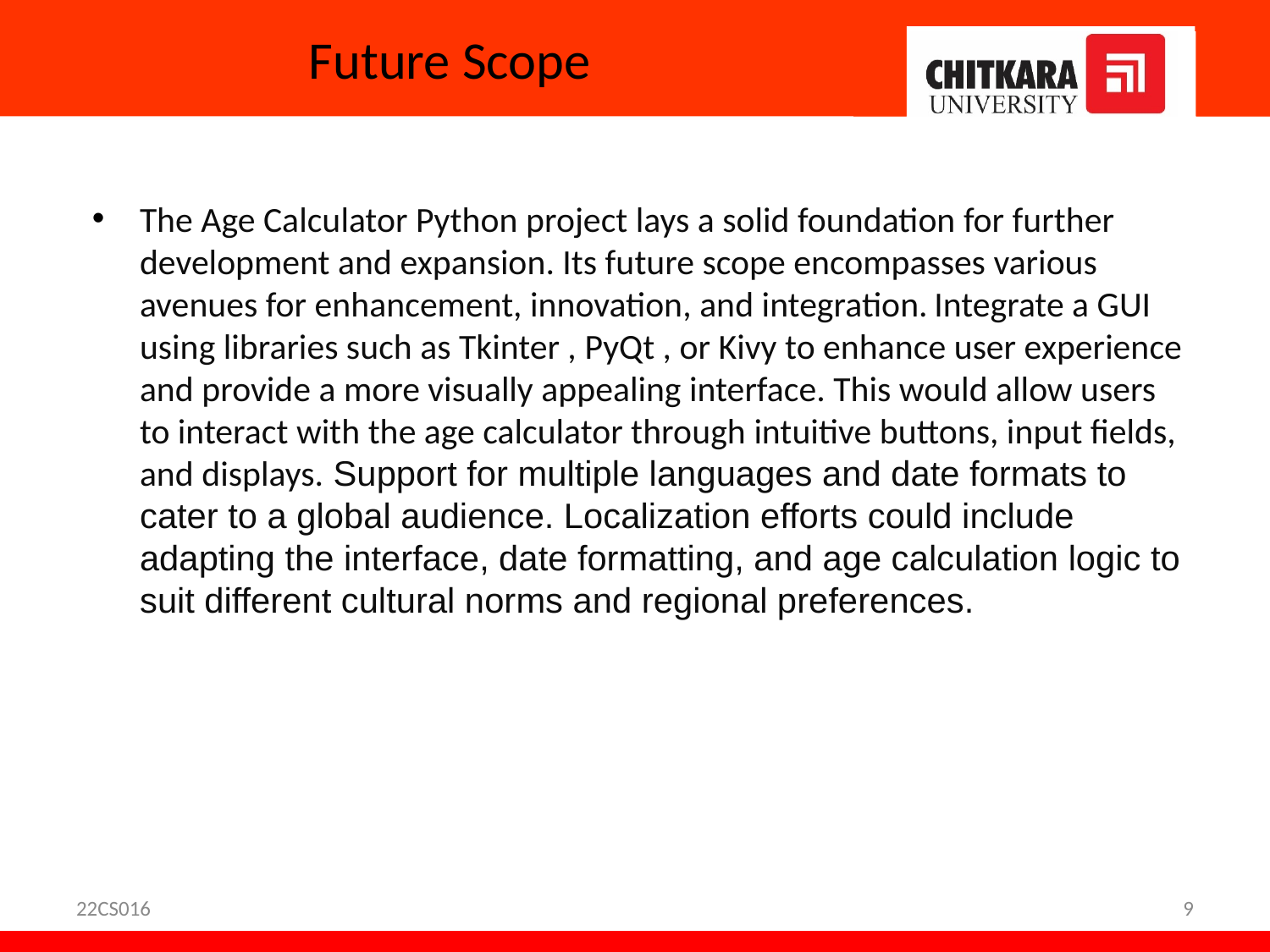

# Future Scope
The Age Calculator Python project lays a solid foundation for further development and expansion. Its future scope encompasses various avenues for enhancement, innovation, and integration. Integrate a GUI using libraries such as Tkinter , PyQt , or Kivy to enhance user experience and provide a more visually appealing interface. This would allow users to interact with the age calculator through intuitive buttons, input fields, and displays. Support for multiple languages and date formats to cater to a global audience. Localization efforts could include adapting the interface, date formatting, and age calculation logic to suit different cultural norms and regional preferences.
22CS016
9